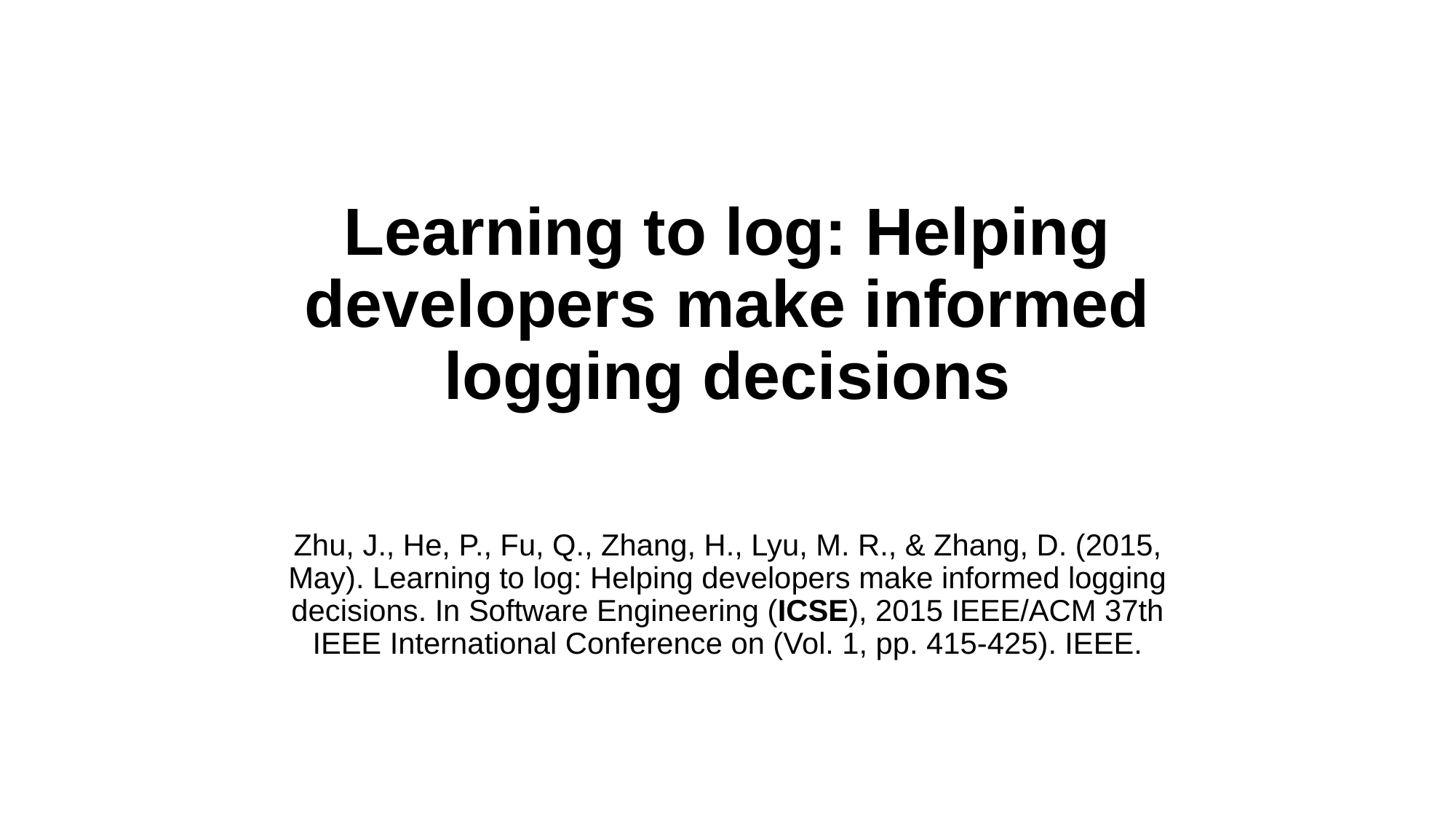

# Learning to log: Helping developers make informed logging decisions
Zhu, J., He, P., Fu, Q., Zhang, H., Lyu, M. R., & Zhang, D. (2015, May). Learning to log: Helping developers make informed logging decisions. In Software Engineering (ICSE), 2015 IEEE/ACM 37th IEEE International Conference on (Vol. 1, pp. 415-425). IEEE.